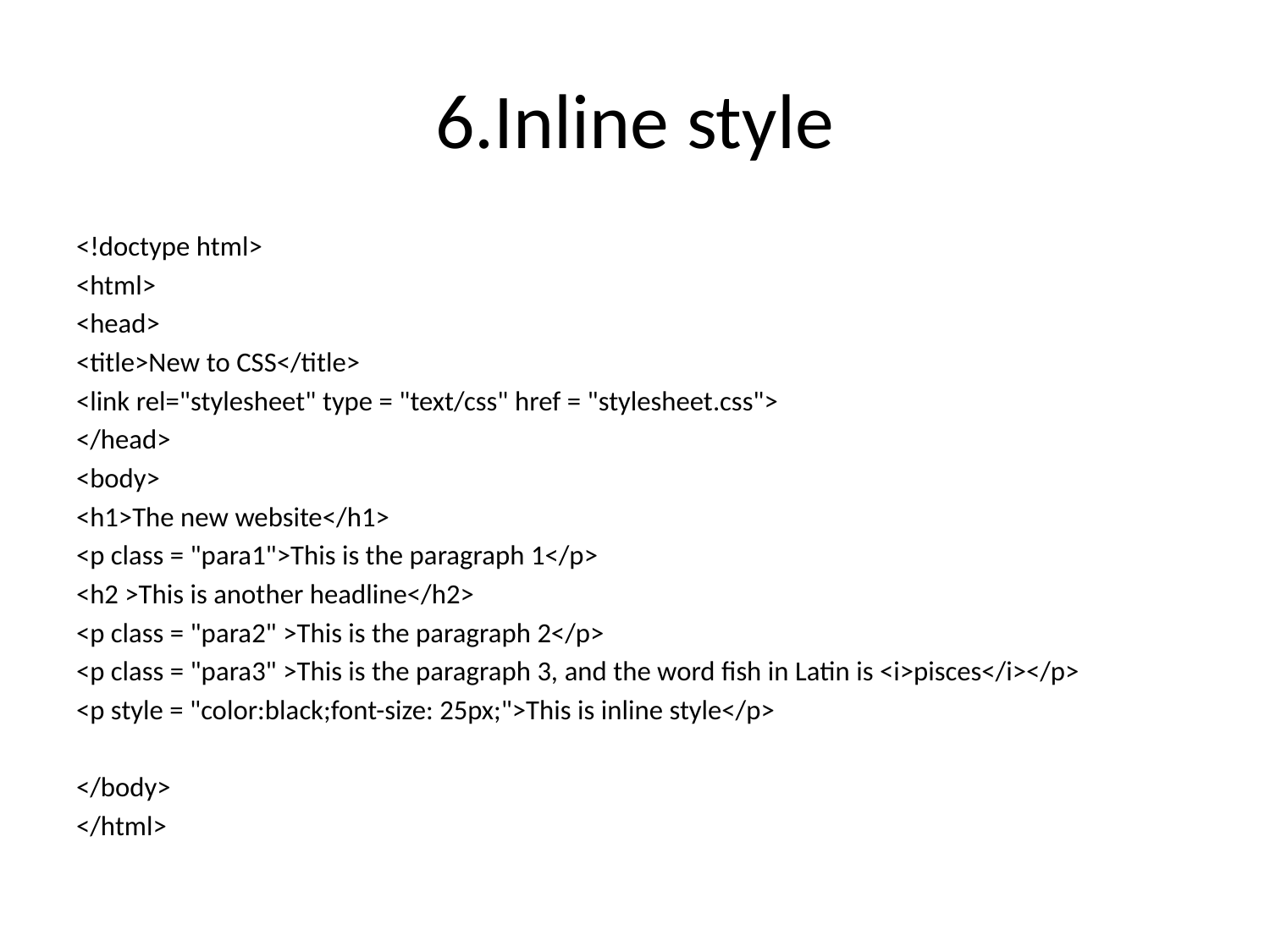

# 6.Inline style
<!doctype html>
<html>
<head>
<title>New to CSS</title>
<link rel="stylesheet" type = "text/css" href = "stylesheet.css">
</head>
<body>
<h1>The new website</h1>
<p class = "para1">This is the paragraph 1</p>
<h2 >This is another headline</h2>
<p class = "para2" >This is the paragraph 2</p>
<p class = "para3" >This is the paragraph 3, and the word fish in Latin is <i>pisces</i></p>
<p style = "color:black;font-size: 25px;">This is inline style</p>

</body>
</html>